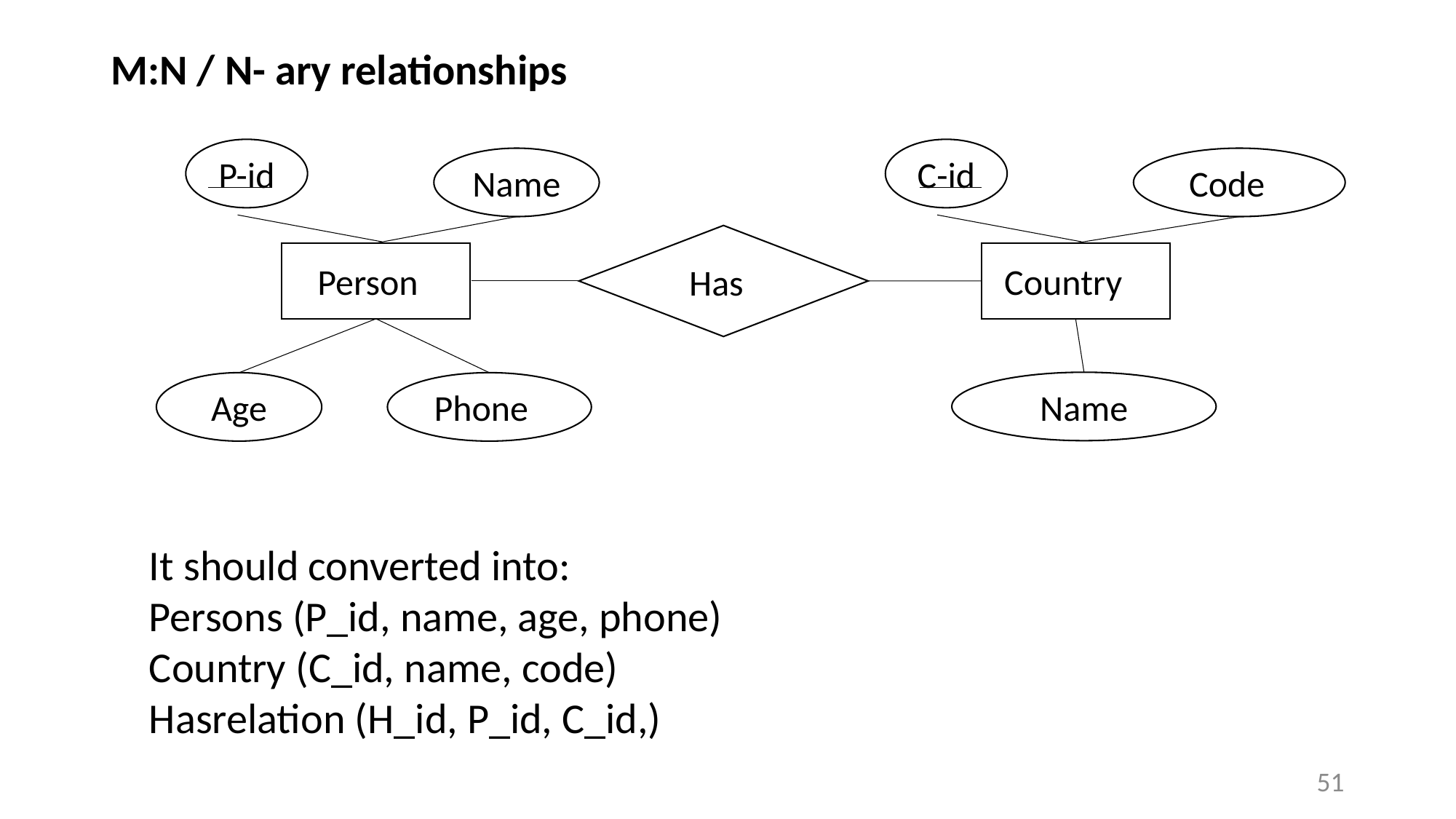

M:N / N- ary relationships

P-id
C-id
Name
Code
Has
Person
Country
Name
Age
Phone
It should converted into:
Persons (P_id, name, age, phone)
Country (C_id, name, code)
Hasrelation (H_id, P_id, C_id,)
51